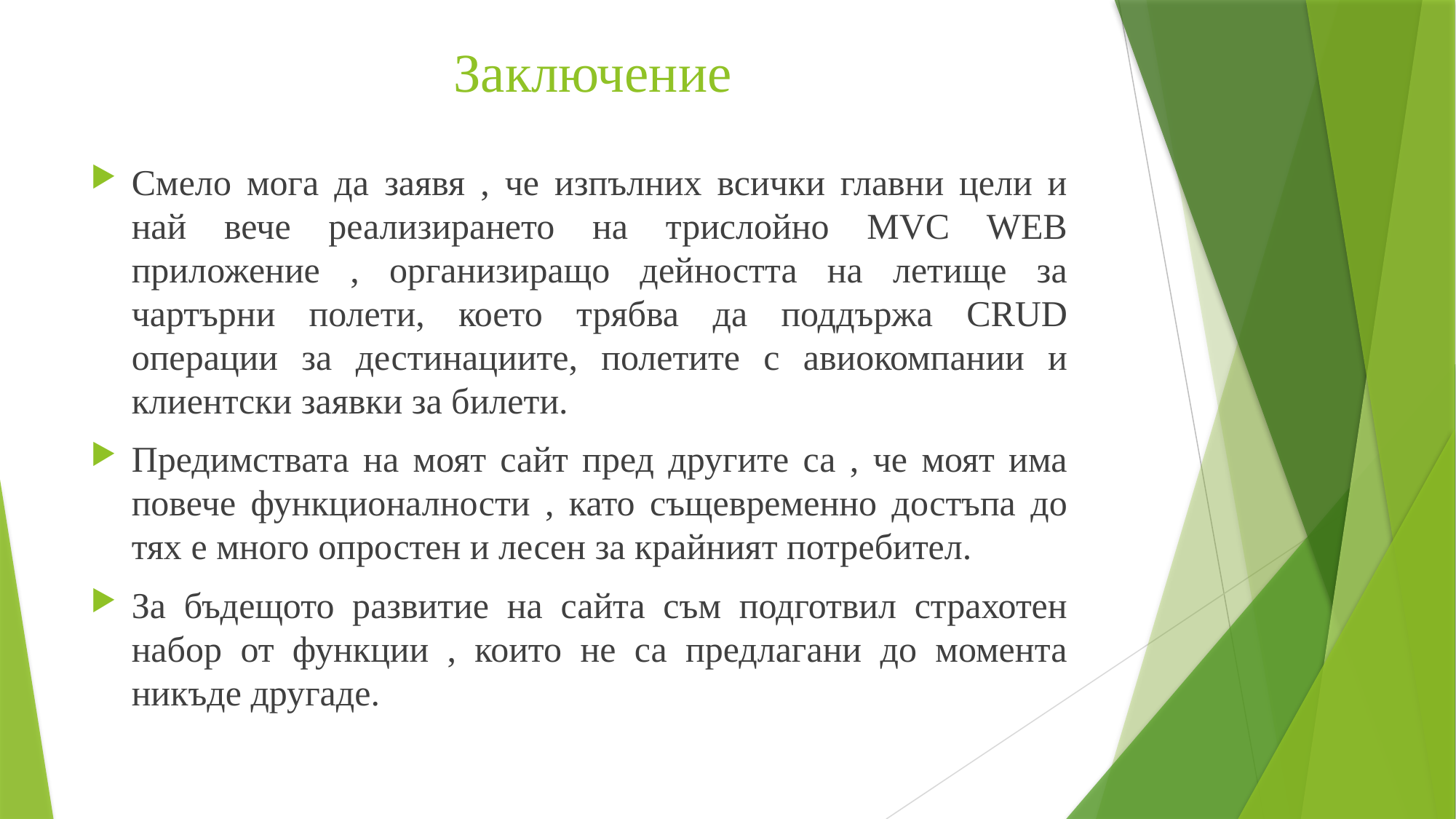

# Заключение
Смело мога да заявя , че изпълних всички главни цели и най вече реализирането на трислойно MVC WEB приложение , организиращо дейността на летище за чартърни полети, което трябва да поддържа CRUD операции за дестинациите, полетите с авиокомпании и клиентски заявки за билети.
Предимствата на моят сайт пред другите са , че моят има повече функционалности , като същевременно достъпа до тях е много опростен и лесен за крайният потребител.
За бъдещото развитие на сайта съм подготвил страхотен набор от функции , които не са предлагани до момента никъде другаде.